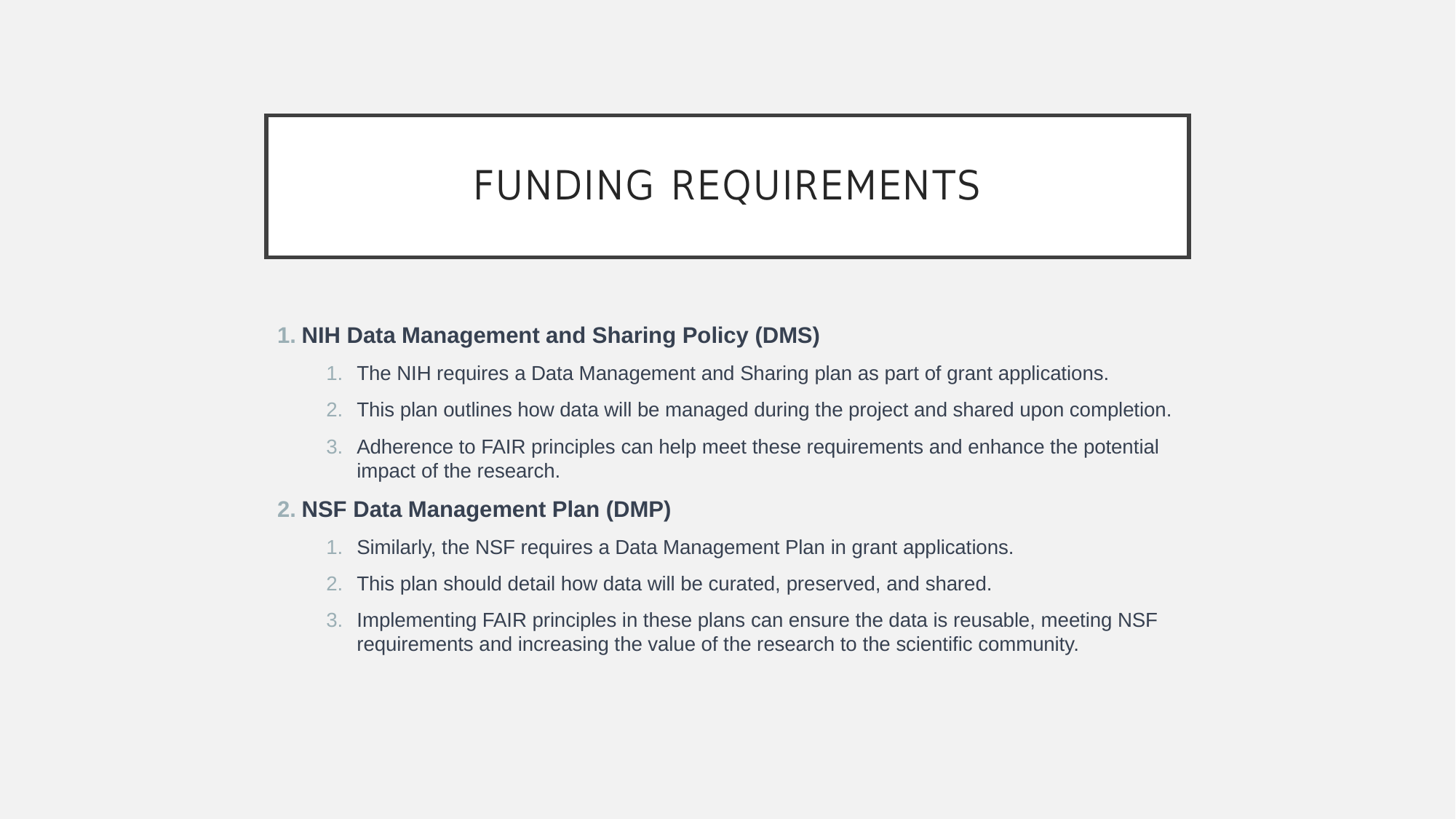

# Funding requirements
NIH Data Management and Sharing Policy (DMS)
The NIH requires a Data Management and Sharing plan as part of grant applications.
This plan outlines how data will be managed during the project and shared upon completion.
Adherence to FAIR principles can help meet these requirements and enhance the potential impact of the research.
NSF Data Management Plan (DMP)
Similarly, the NSF requires a Data Management Plan in grant applications.
This plan should detail how data will be curated, preserved, and shared.
Implementing FAIR principles in these plans can ensure the data is reusable, meeting NSF requirements and increasing the value of the research to the scientific community.